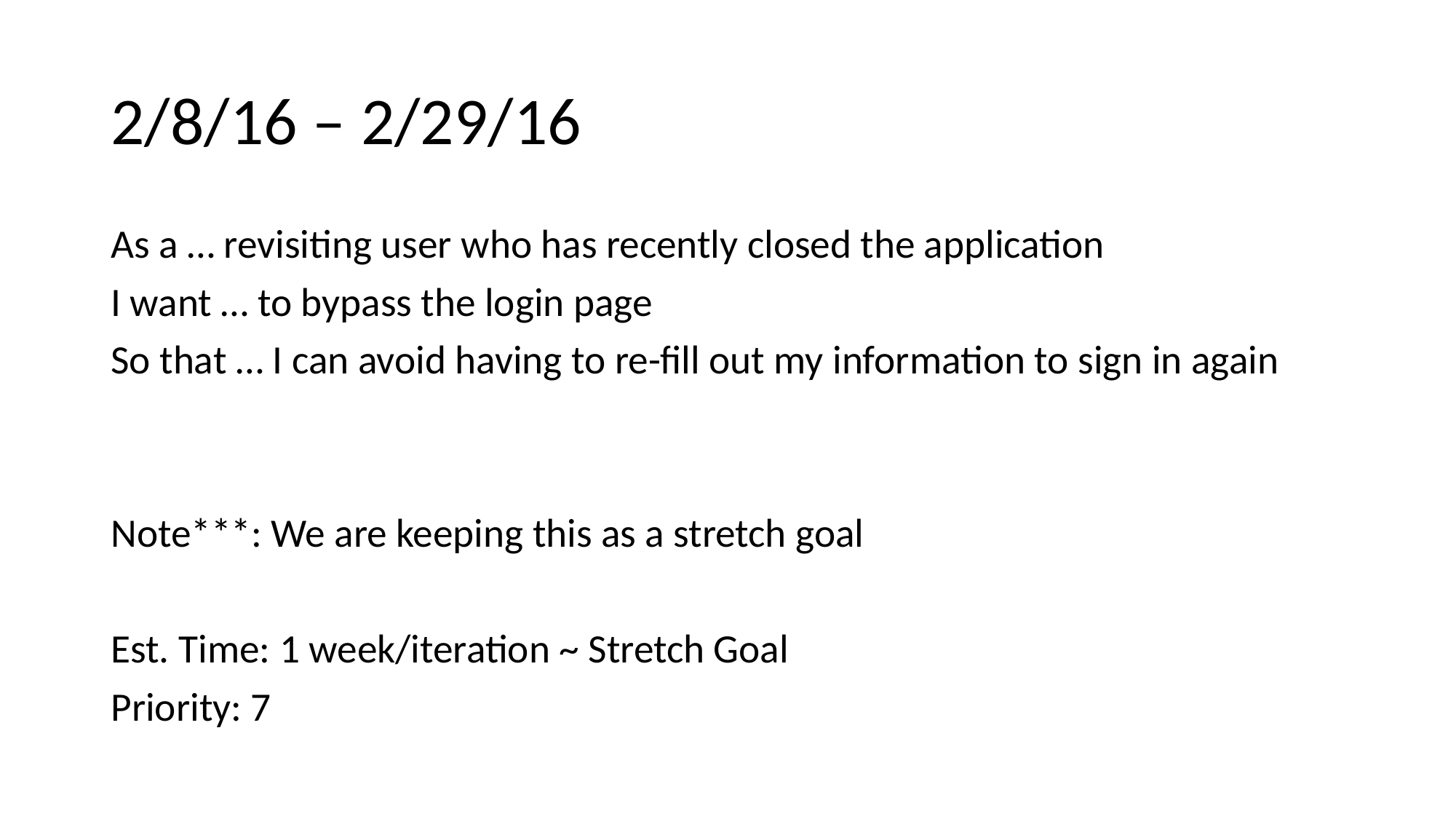

# 2/8/16 – 2/29/16
As a … revisiting user who has recently closed the application
I want … to bypass the login page
So that … I can avoid having to re-fill out my information to sign in again

Note***: We are keeping this as a stretch goal

Est. Time: 1 week/iteration ~ Stretch Goal
Priority: 7